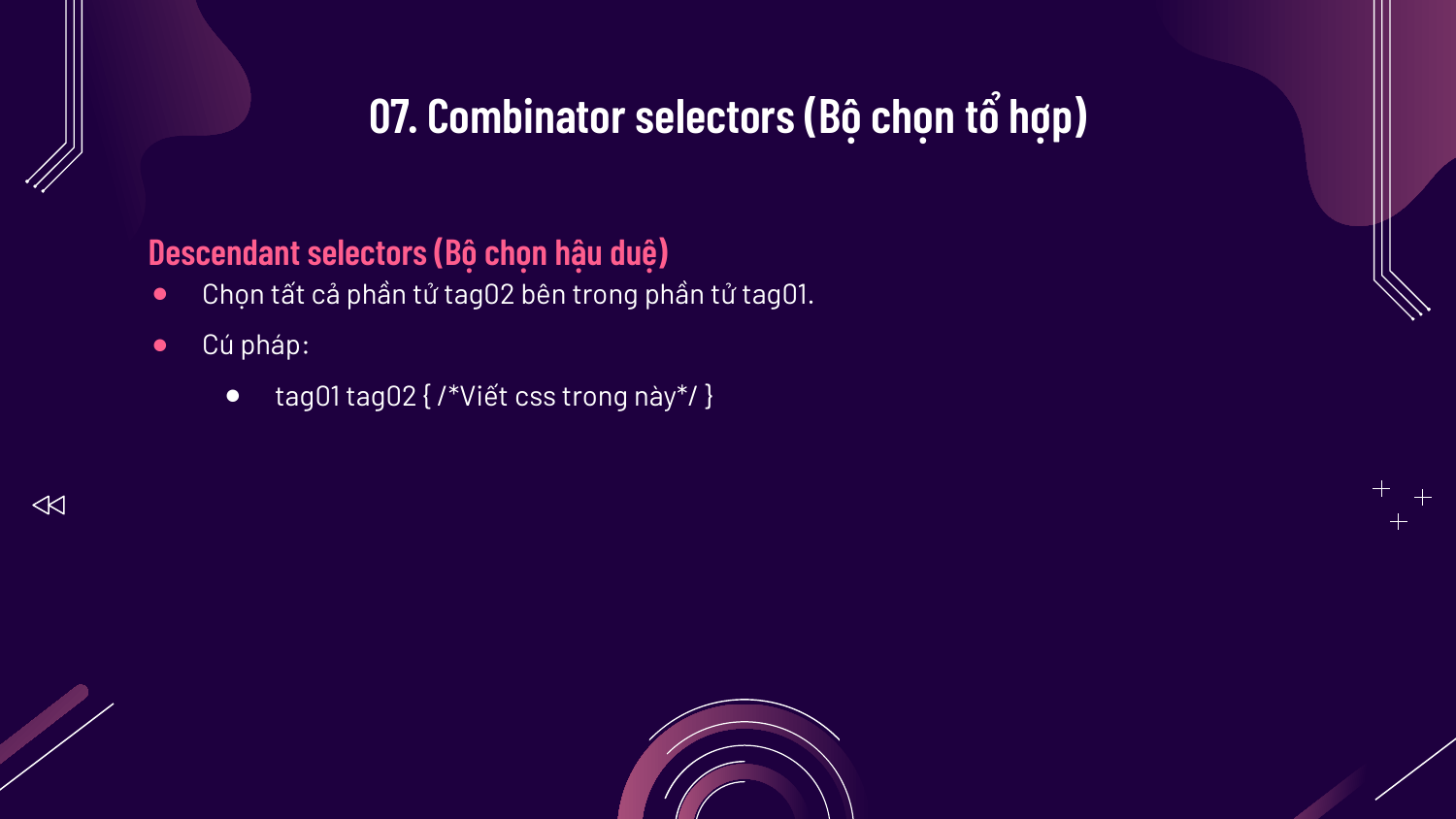

# 07. Combinator selectors (Bộ chọn tổ hợp)
Descendant selectors (Bộ chọn hậu duệ)
Chọn tất cả phần tử tag02 bên trong phần tử tag01.
Cú pháp:
tag01 tag02 { /*Viết css trong này*/ }